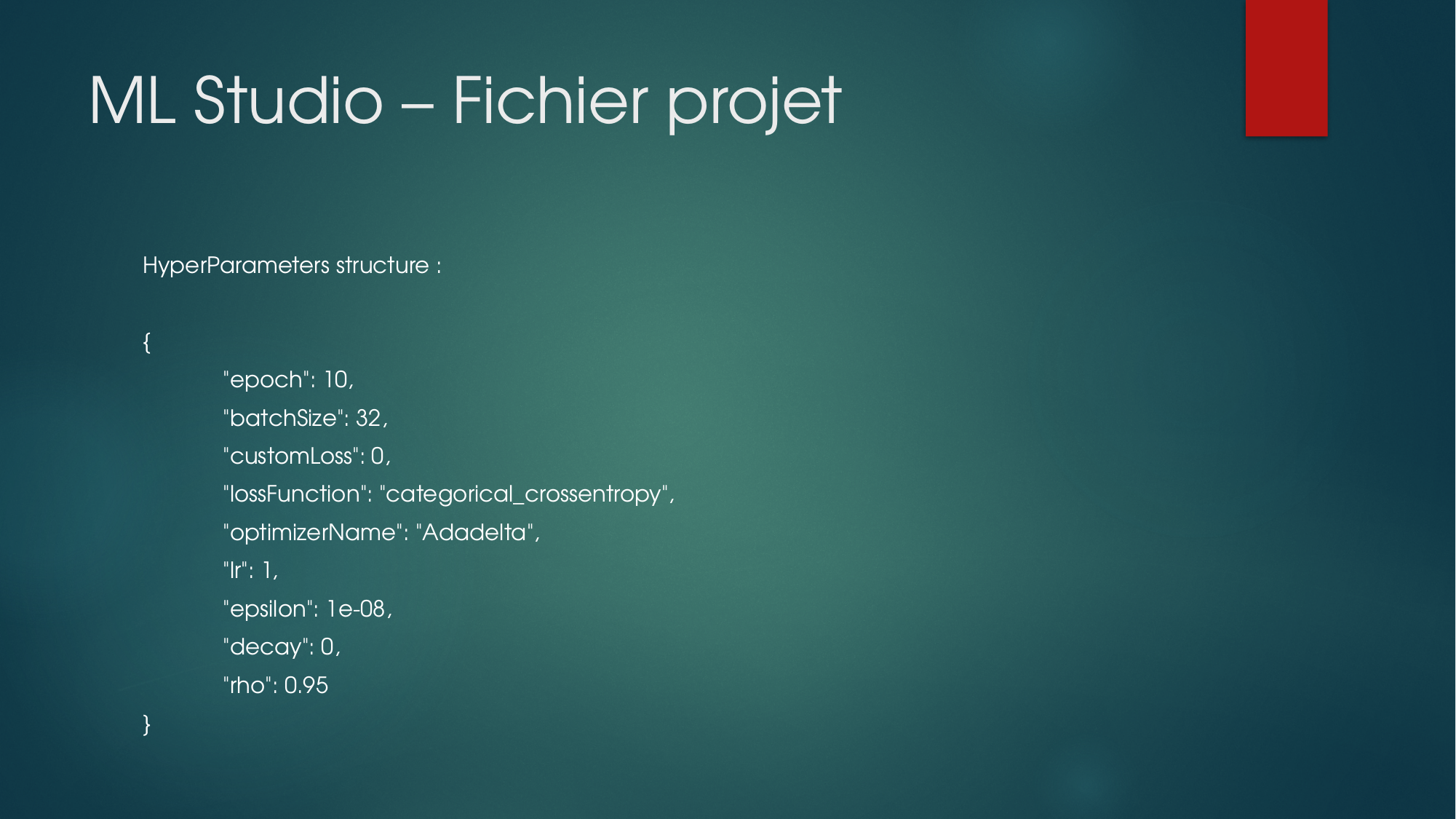

# ML Studio – Fichier projet
HyperParameters structure :

{
	"epoch": 10,
	"batchSize": 32,
	"customLoss": 0,
	"lossFunction": "categorical_crossentropy",
	"optimizerName": "Adadelta",
	"lr": 1,
	"epsilon": 1e-08,
	"decay": 0,
	"rho": 0.95
}